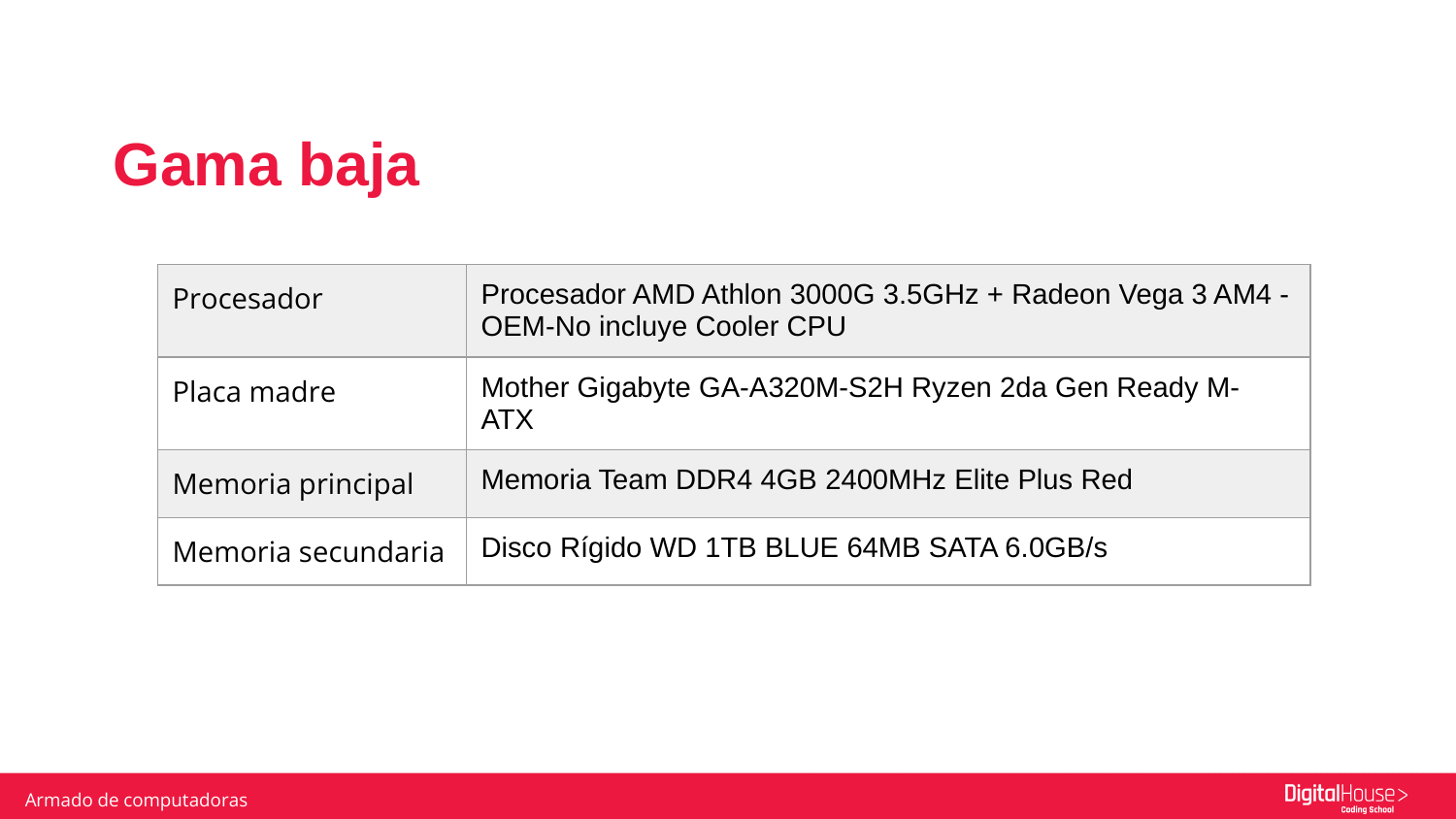

Gama baja

| Procesador | Procesador AMD Athlon 3000G 3.5GHz + Radeon Vega 3 AM4 - OEM-No incluye Cooler CPU |
| --- | --- |
| Placa madre | Mother Gigabyte GA-A320M-S2H Ryzen 2da Gen Ready M-ATX |
| Memoria principal | Memoria Team DDR4 4GB 2400MHz Elite Plus Red |
| Memoria secundaria | Disco Rígido WD 1TB BLUE 64MB SATA 6.0GB/s |